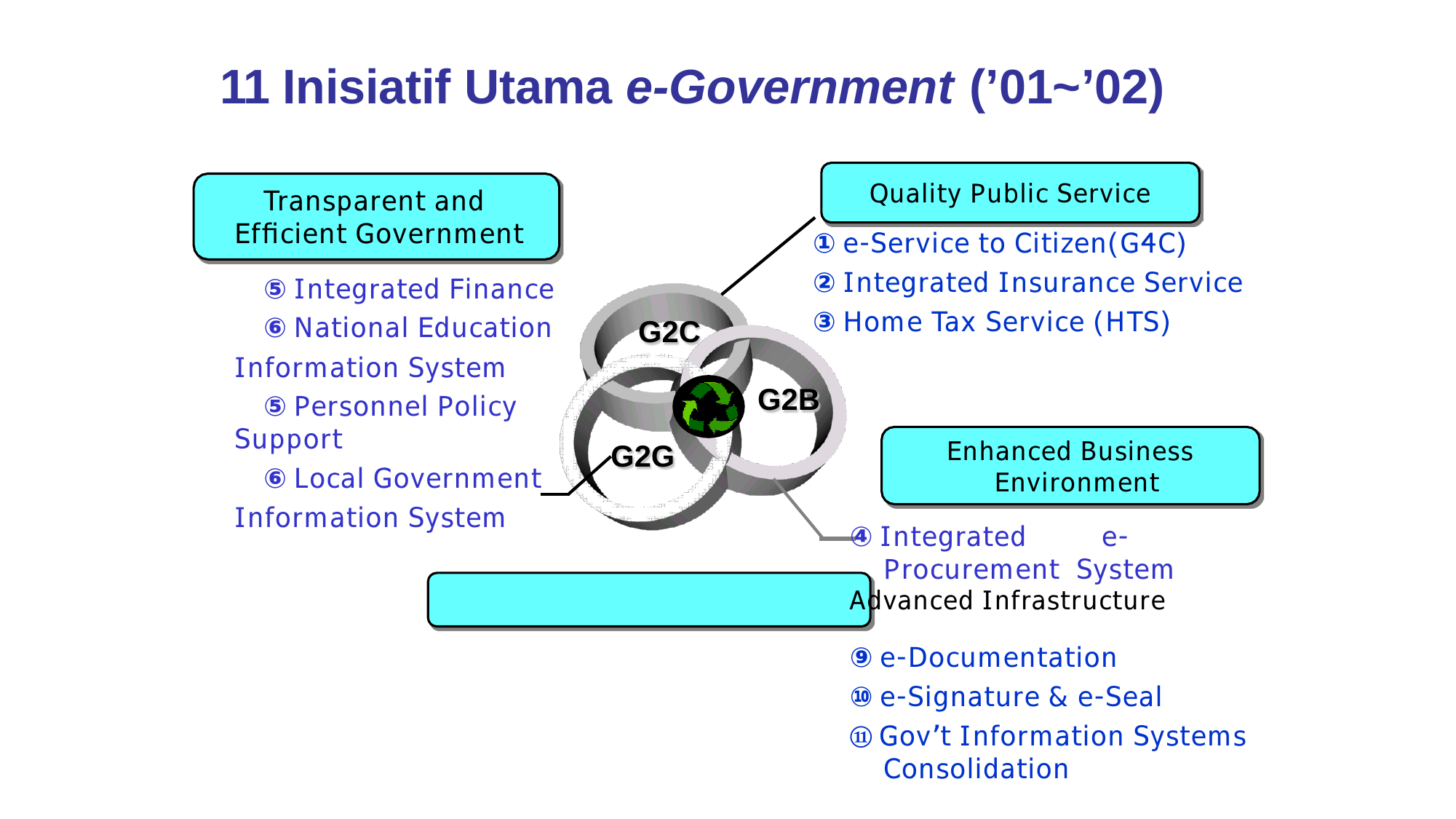

11 Inisiatif Utama e-Government (’01~’02)

Quality Public Service
Transparent and  Efficient Government
⑤ Integrated Finance
⑥ National Education  Information System
⑤ Personnel Policy Support
⑥ Local Government  Information System

① e-Service to Citizen(G4C)
② Integrated Insurance Service
③ Home Tax Service (HTS)

G2C
G2B

Enhanced Business  Environment
G2G
④ Integrated	e-Procurement  System
Advanced Infrastructure
⑨ e-Documentation
⑩ e-Signature & e-Seal
⑪ Gov’t Information Systems Consolidation